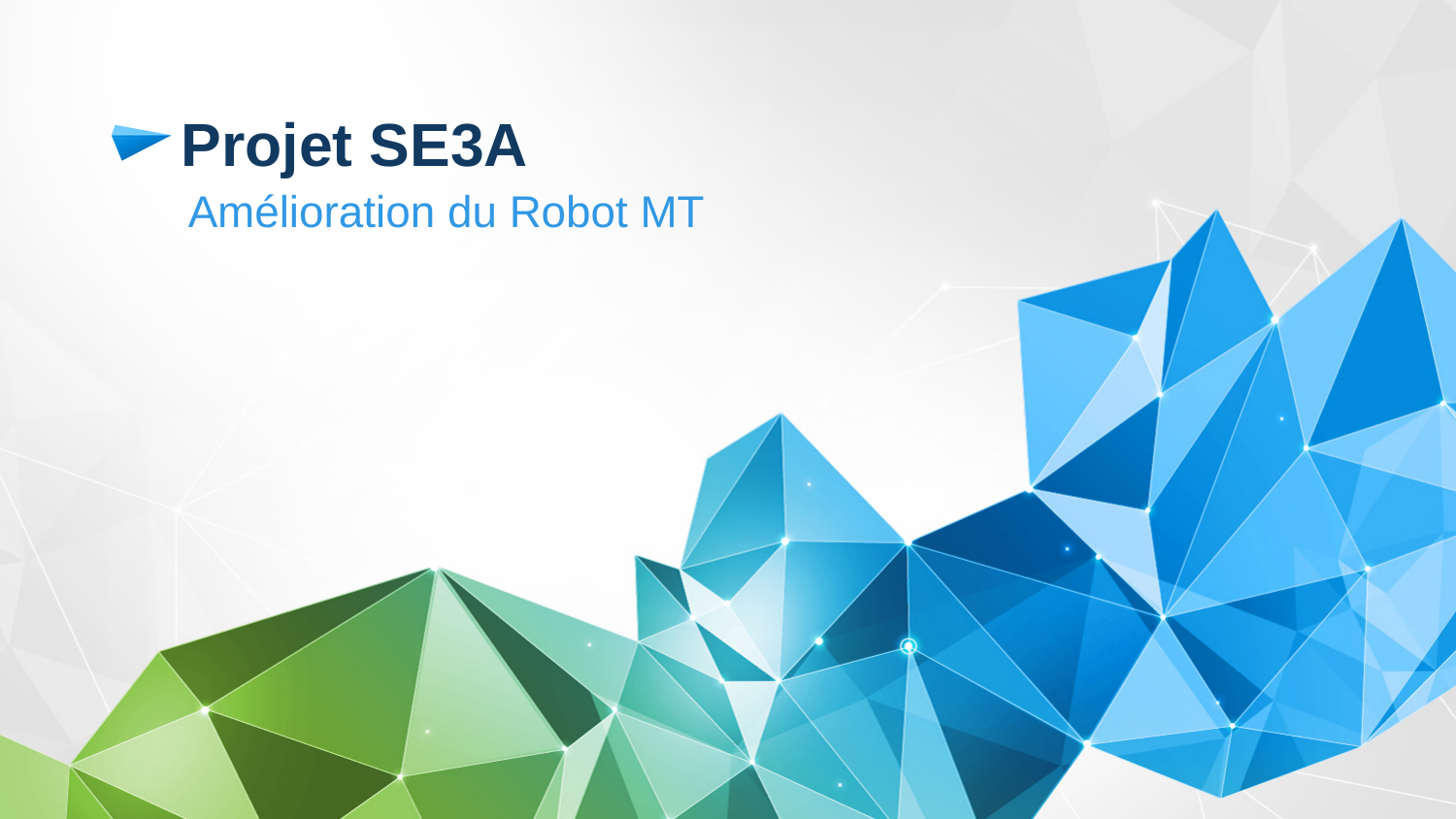

# Projet SE3A
Amélioration du Robot MT